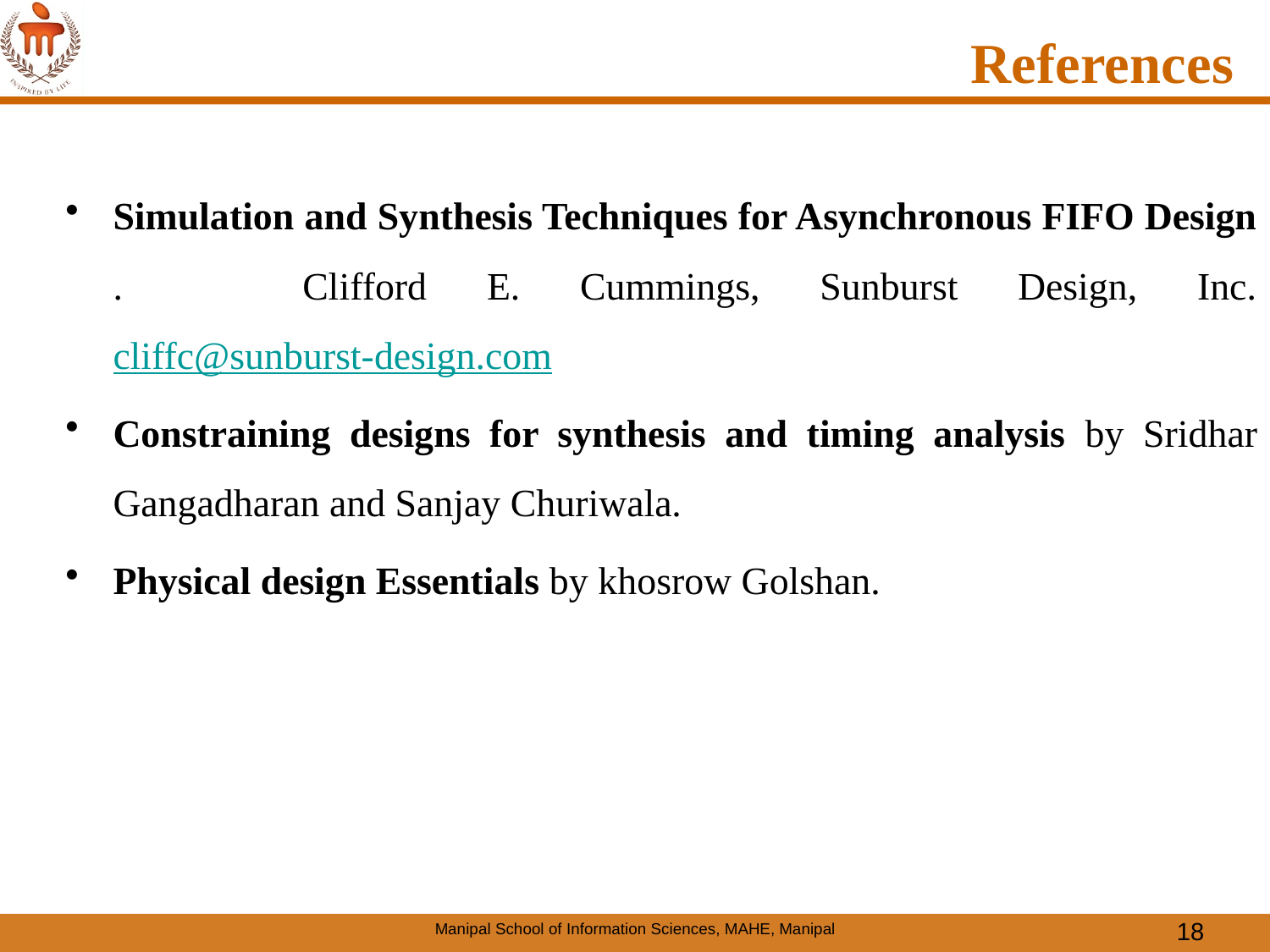

References
Simulation and Synthesis Techniques for Asynchronous FIFO Design .   Clifford E. Cummings, Sunburst Design, Inc. cliffc@sunburst-design.com
Constraining designs for synthesis and timing analysis by Sridhar Gangadharan and Sanjay Churiwala.
Physical design Essentials by khosrow Golshan.
18